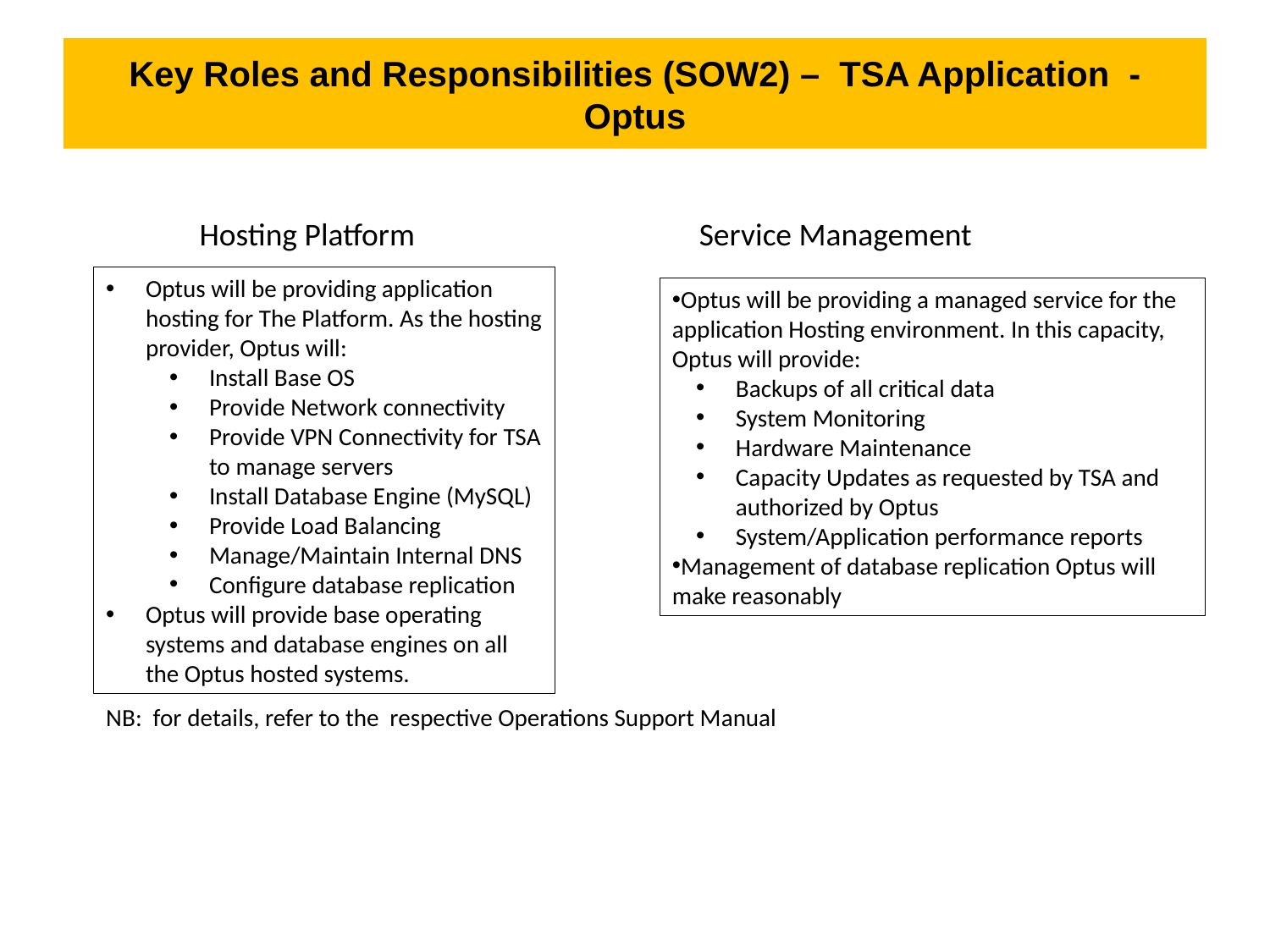

# Key Roles and Responsibilities (SOW2) –  TSA Application  - Optus

Hosting Platform
Service Management
Customer Usage
Optus will be providing application hosting for The Platform. As the hosting provider, Optus will:
Install Base OS
Provide Network connectivity
Provide VPN Connectivity for TSA to manage servers
Install Database Engine (MySQL)
Provide Load Balancing
Manage/Maintain Internal DNS
Configure database replication
Optus will provide base operating systems and database engines on all the Optus hosted systems.
Optus will be providing a managed service for the application Hosting environment. In this capacity, Optus will provide:
Backups of all critical data
System Monitoring
Hardware Maintenance
Capacity Updates as requested by TSA and authorized by Optus
System/Application performance reports
Management of database replication Optus will make reasonably
NB:  for details, refer to the  respective Operations Support Manual